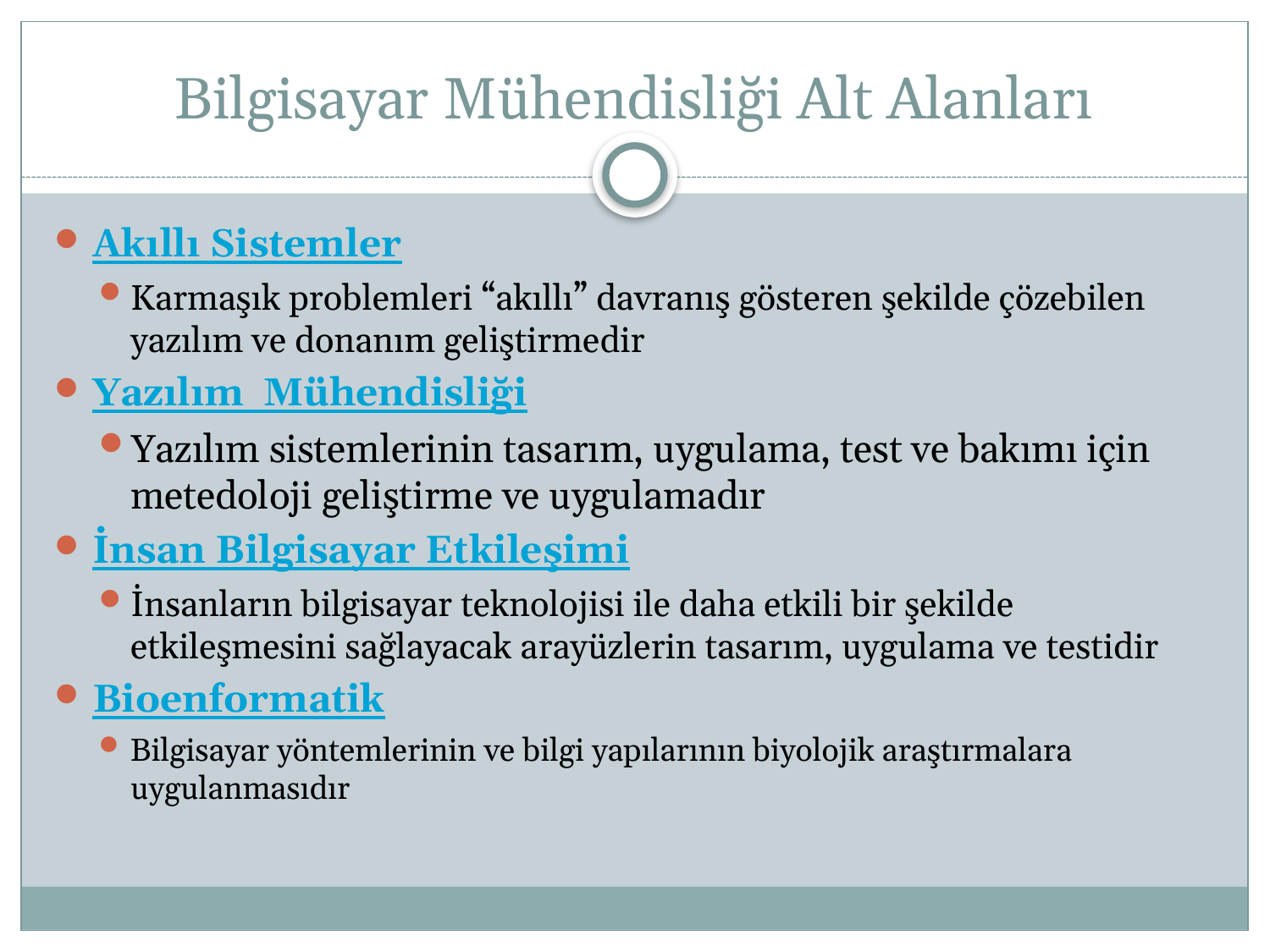

# Bilgisayar Mühendisliği Alt Alanları
Akıllı Sistemler
Karmaşık problemleri “akıllı” davranış gösteren şekilde çözebilen yazılım ve donanım geliştirmedir
Yazılım  Mühendisliği
Yazılım sistemlerinin tasarım, uygulama, test ve bakımı için metedoloji geliştirme ve uygulamadır
İnsan Bilgisayar Etkileşimi
İnsanların bilgisayar teknolojisi ile daha etkili bir şekilde etkileşmesini sağlayacak arayüzlerin tasarım, uygulama ve testidir
Bioenformatik
Bilgisayar yöntemlerinin ve bilgi yapılarının biyolojik araştırmalara uygulanmasıdır